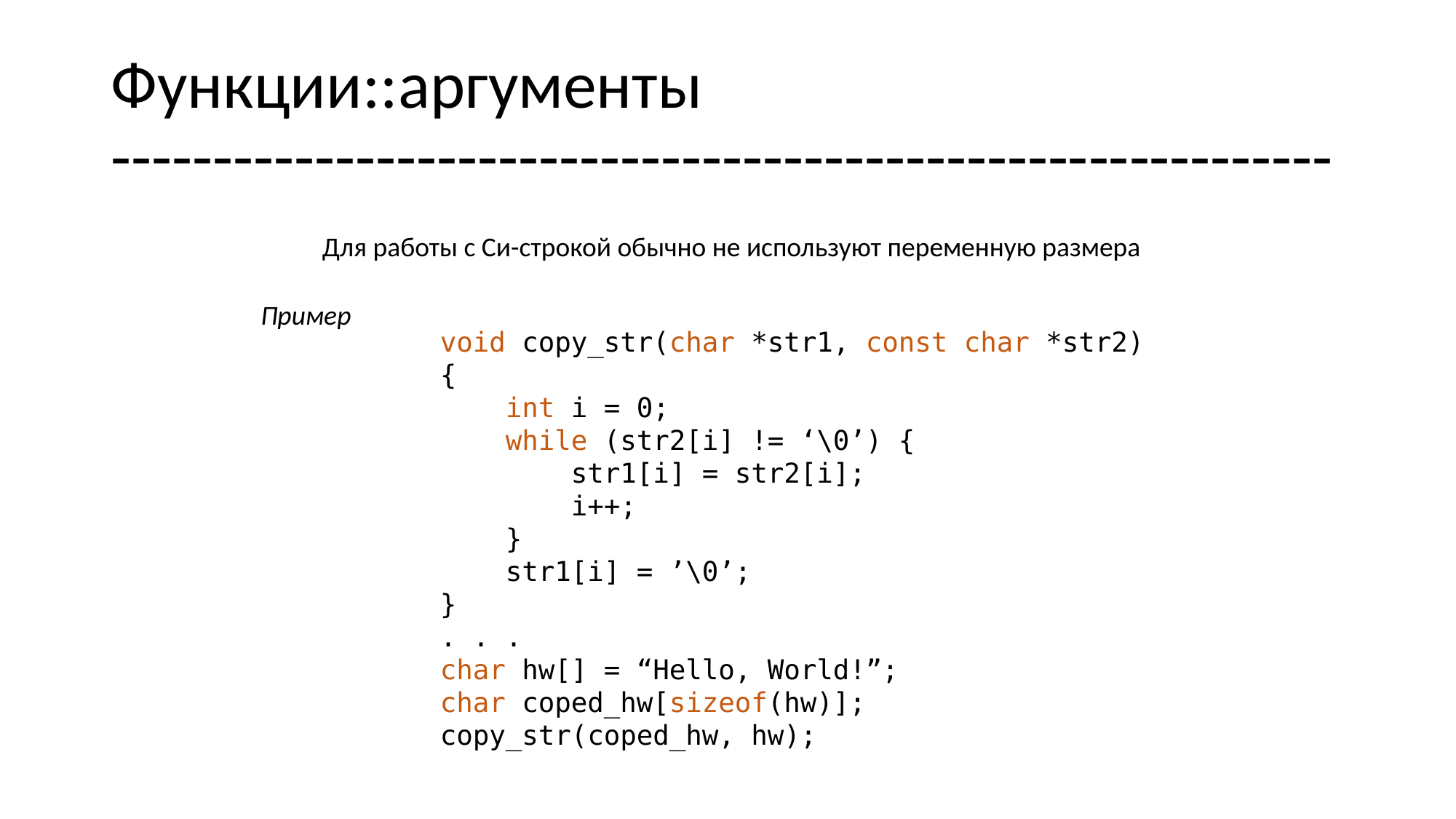

# Функции::аргументы ------------------------------------------------------------
Для работы с Си-строкой обычно не используют переменную размера
Пример
void copy_str(char *str1, const char *str2)
{
    int i = 0;
    while (str2[i] != ‘\0’) {
        str1[i] = str2[i];
        i++;
    }
    str1[i] = ’\0’;
}
. . .
char hw[] = “Hello, World!”;
char coped_hw[sizeof(hw)];
copy_str(coped_hw, hw);